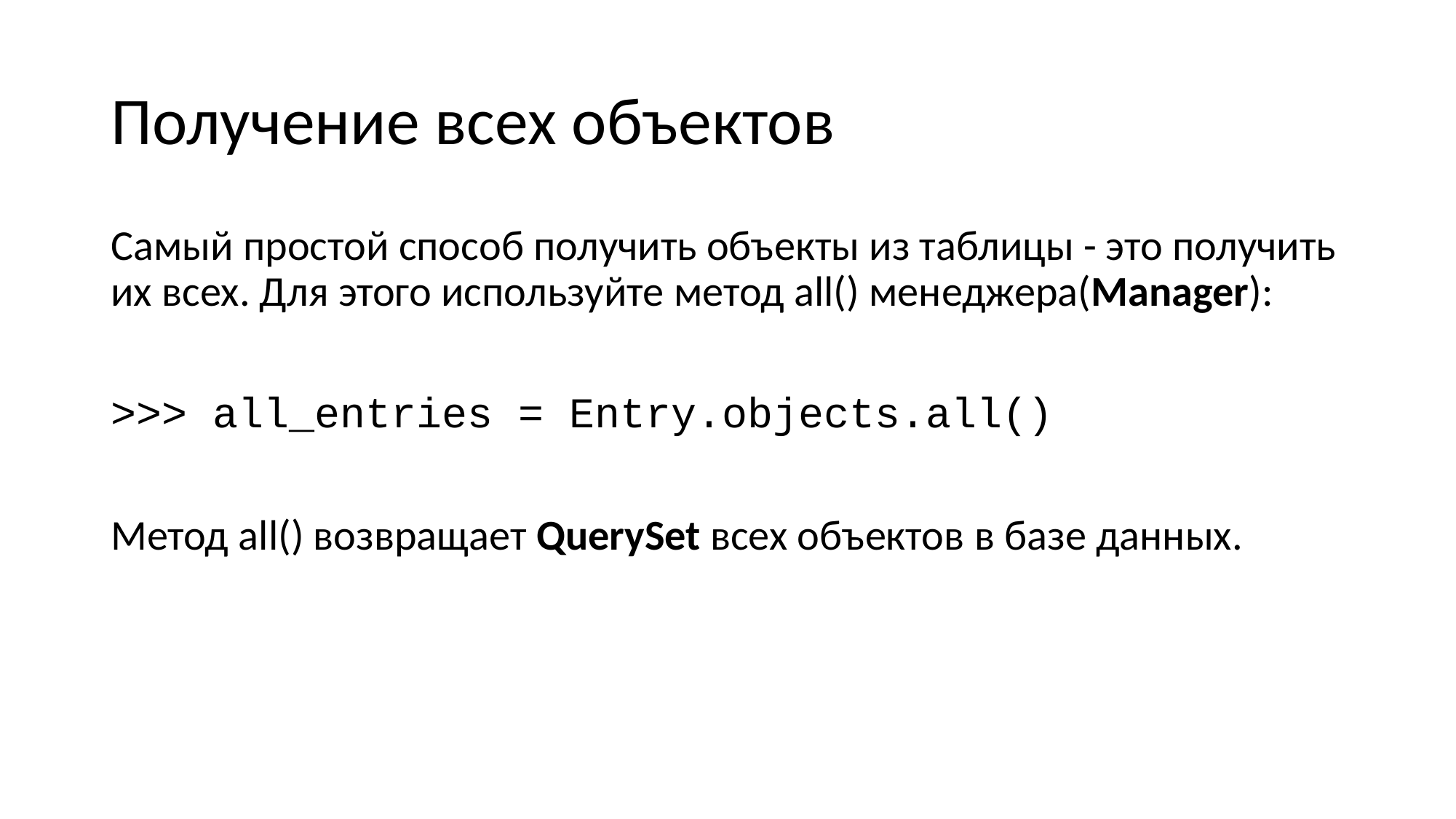

# Получение всех объектов
Самый простой способ получить объекты из таблицы - это получить их всех. Для этого используйте метод all() менеджера(Manager):

>>> all_entries = Entry.objects.all()

Метод all() возвращает QuerySet всех объектов в базе данных.